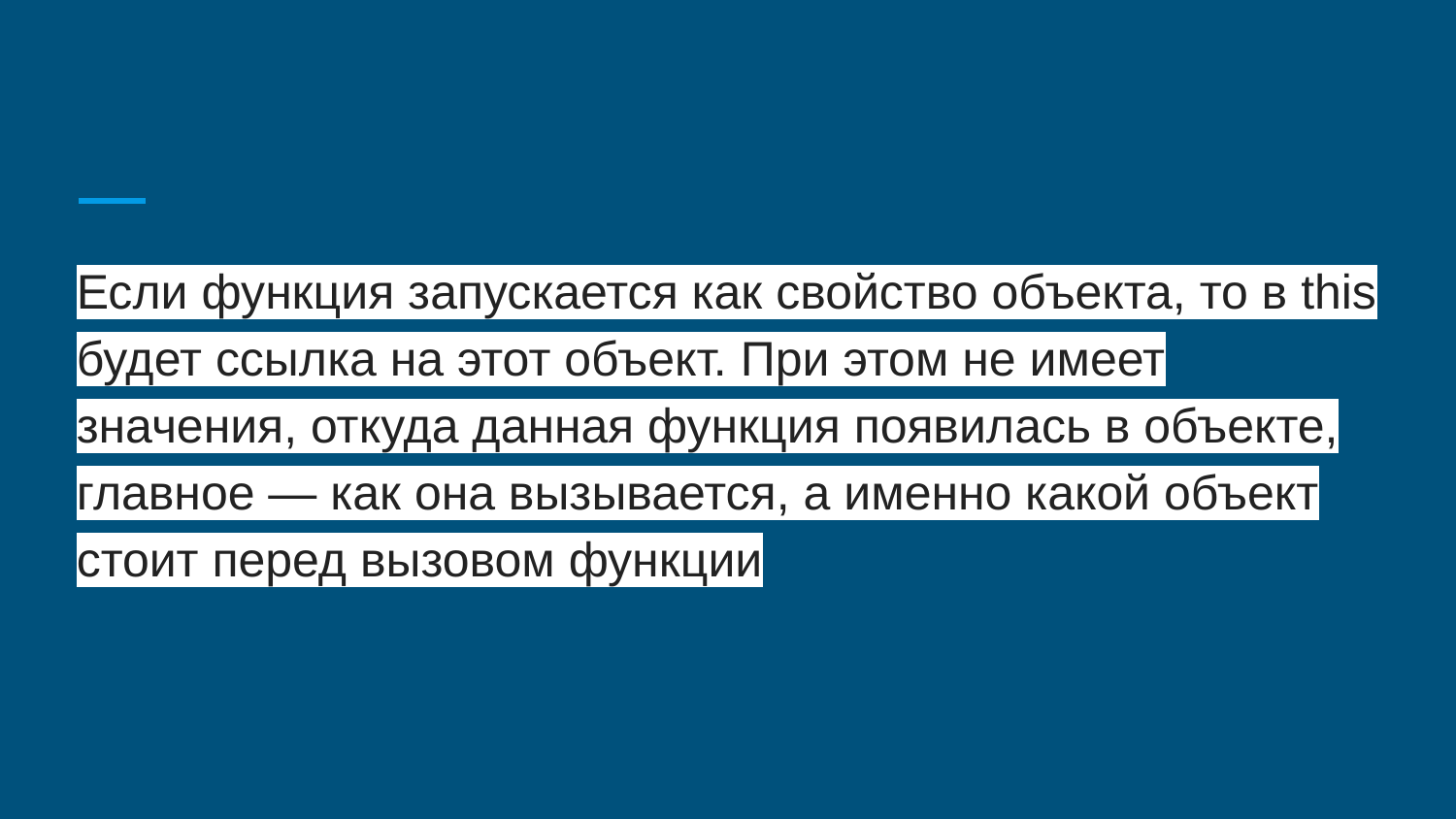

#
Если функция запускается как свойство объекта, то в this будет ссылка на этот объект. При этом не имеет значения, откуда данная функция появилась в объекте, главное — как она вызывается, а именно какой объект стоит перед вызовом функции